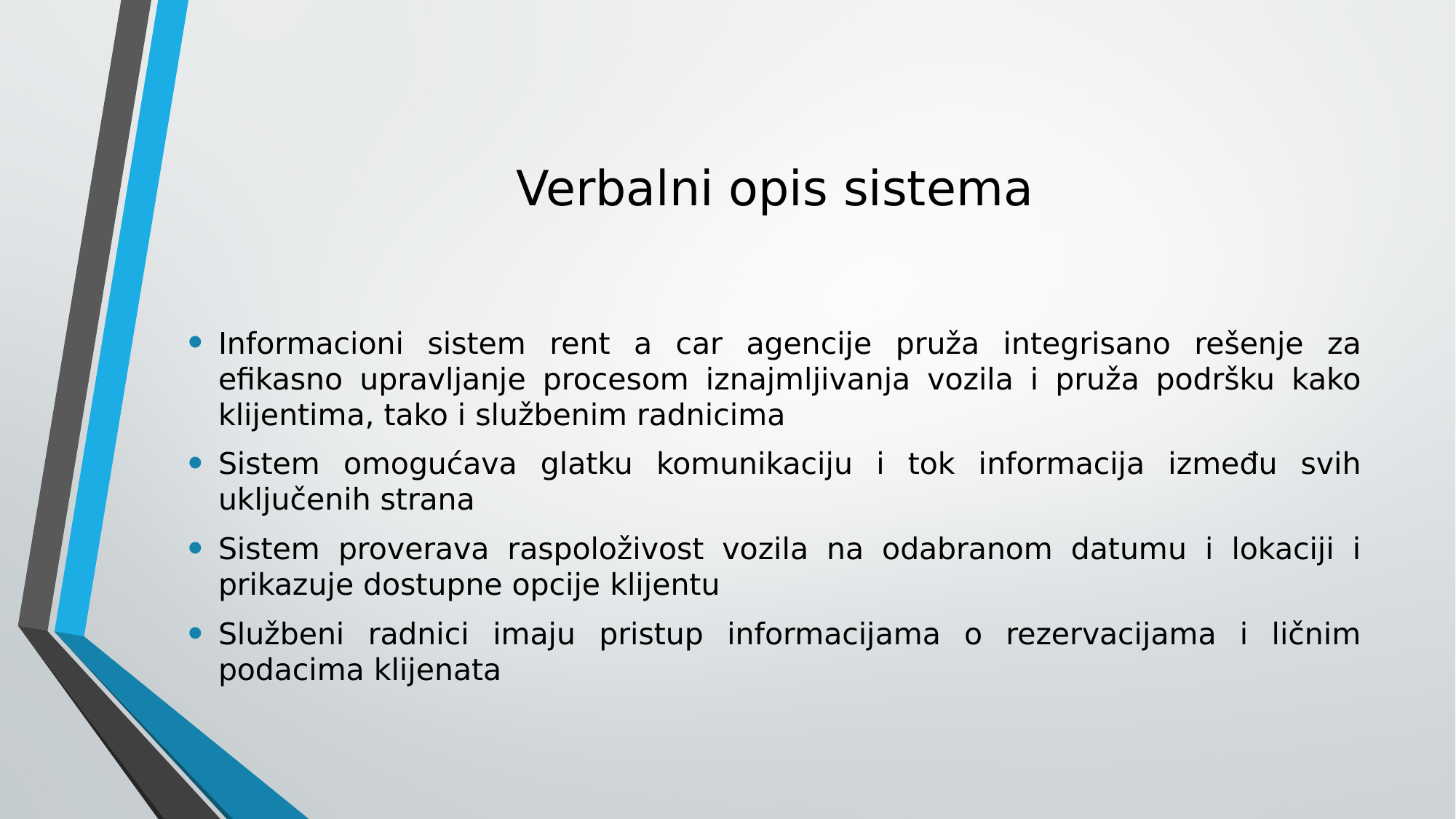

# Verbalni opis sistema
Informacioni sistem rent a car agencije pruža integrisano rešenje za efikasno upravljanje procesom iznajmljivanja vozila i pruža podršku kako klijentima, tako i službenim radnicima
Sistem omogućava glatku komunikaciju i tok informacija između svih uključenih strana
Sistem proverava raspoloživost vozila na odabranom datumu i lokaciji i prikazuje dostupne opcije klijentu
Službeni radnici imaju pristup informacijama o rezervacijama i ličnim podacima klijenata